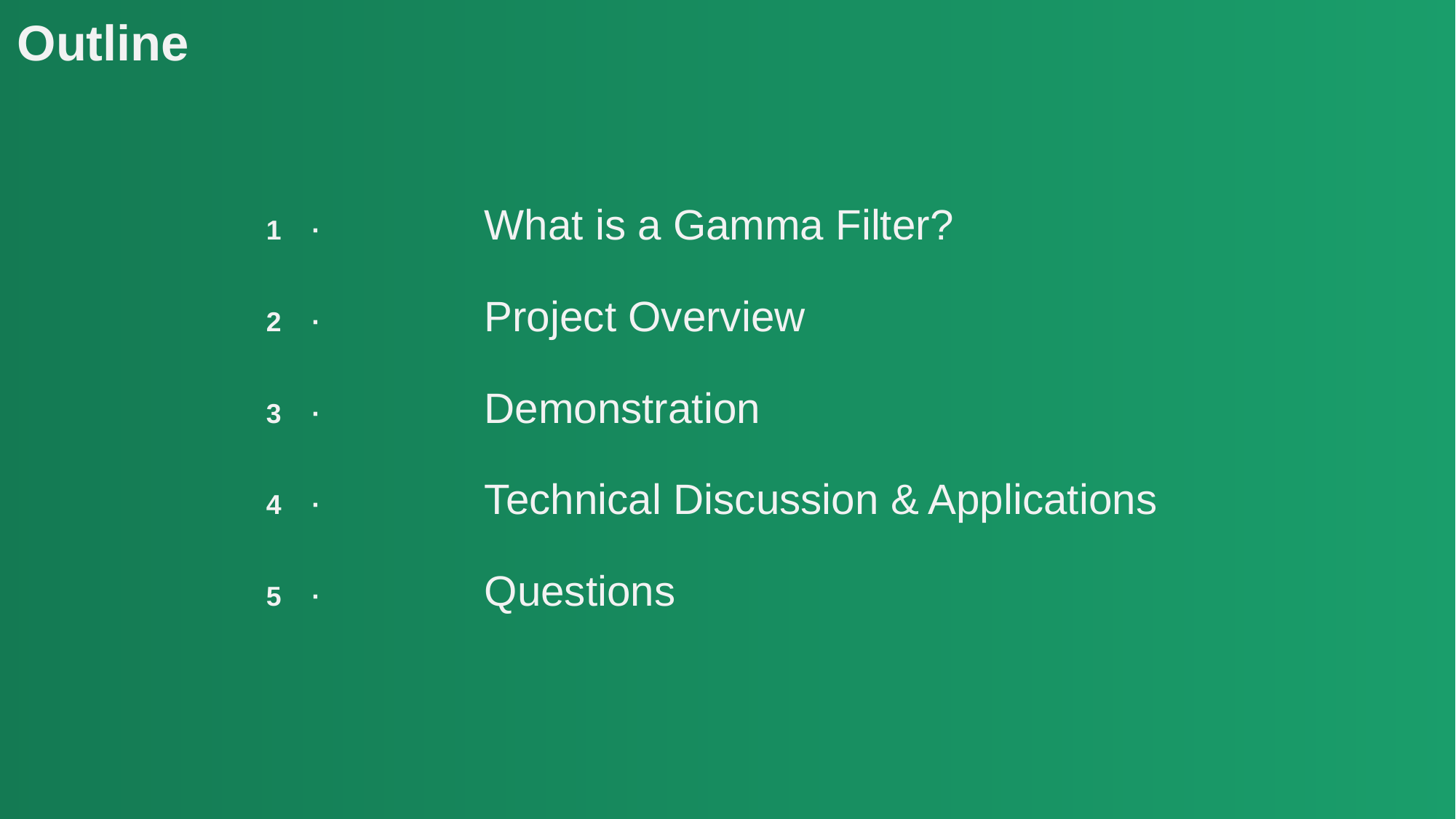

Outline
1    ·		What is a Gamma Filter?

2    ·		Project Overview

3    ·		Demonstration

4    ·		Technical Discussion & Applications

5    ·		Questions